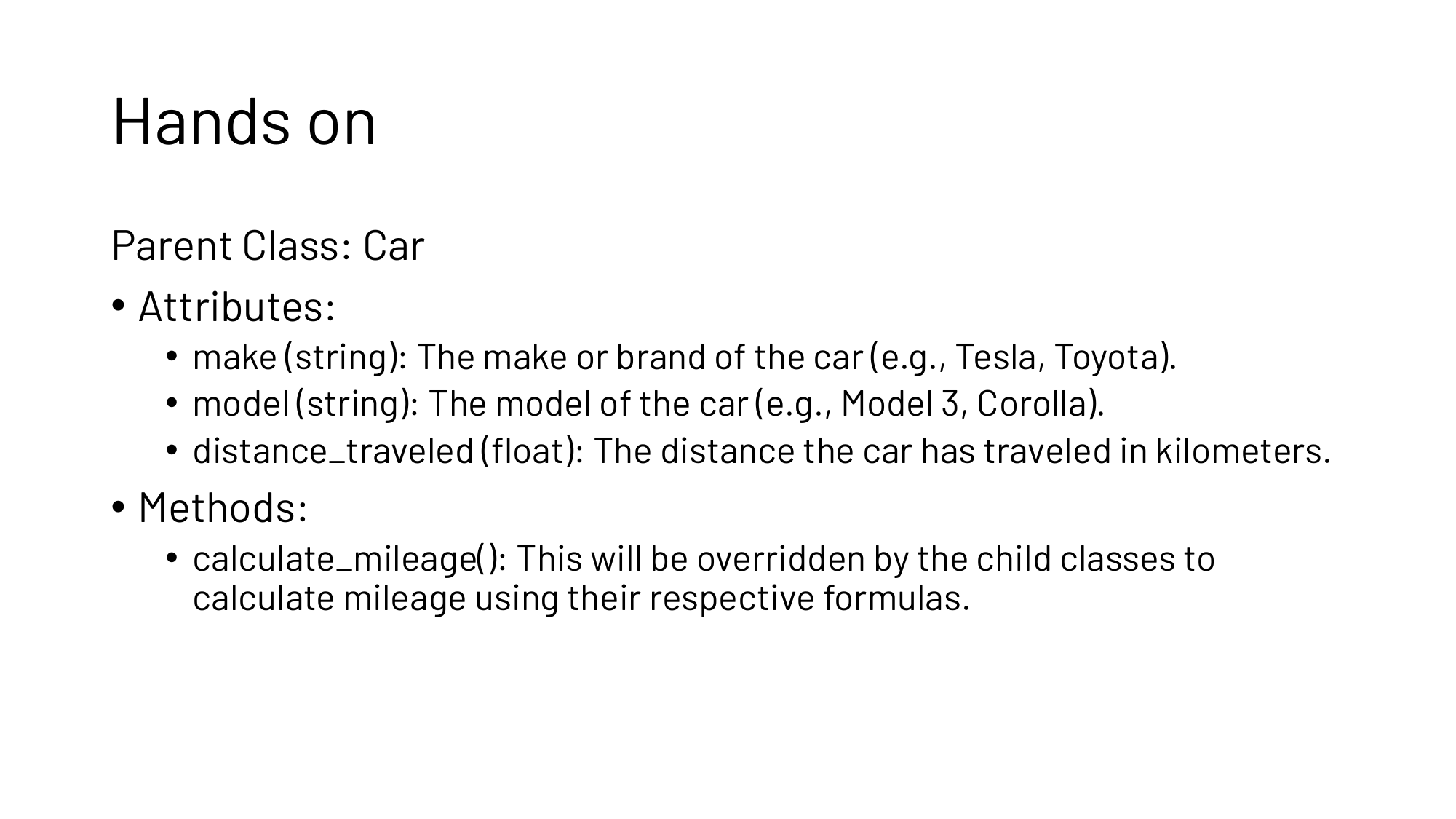

# Hands on
Parent Class: Car
Attributes:
make (string): The make or brand of the car (e.g., Tesla, Toyota).
model (string): The model of the car (e.g., Model 3, Corolla).
distance_traveled (float): The distance the car has traveled in kilometers.
Methods:
calculate_mileage(): This will be overridden by the child classes to calculate mileage using their respective formulas.